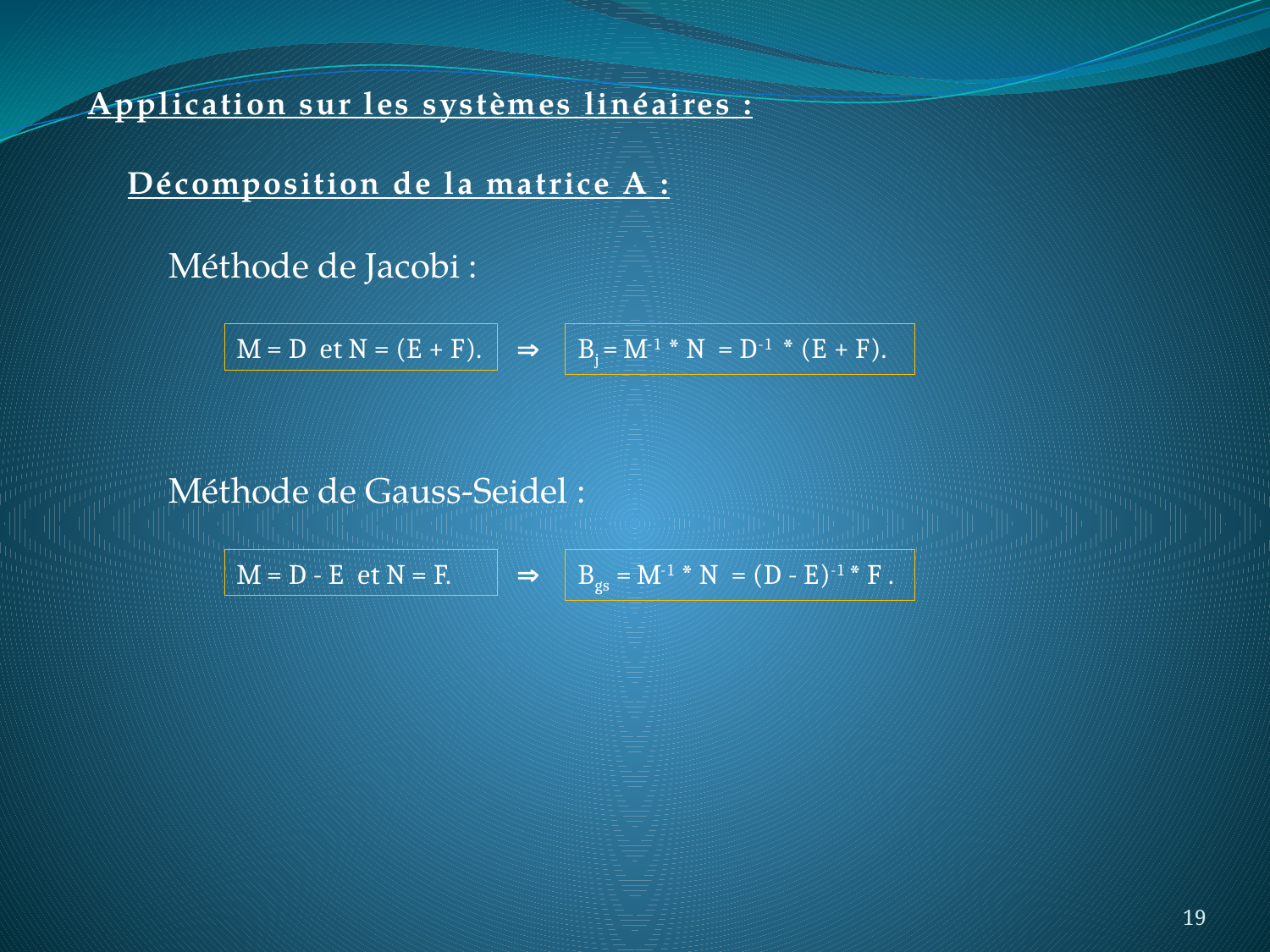

Application sur les systèmes linéaires :
Décomposition de la matrice A :
Méthode de Jacobi :
M = D  et N = (E + F).
⇒
Bj = M-1 * N  = D-1  * (E + F).
Méthode de Gauss-Seidel :
M = D - E  et N = F.
⇒
Bgs = M-1 * N  = (D - E)-1 * F .
19